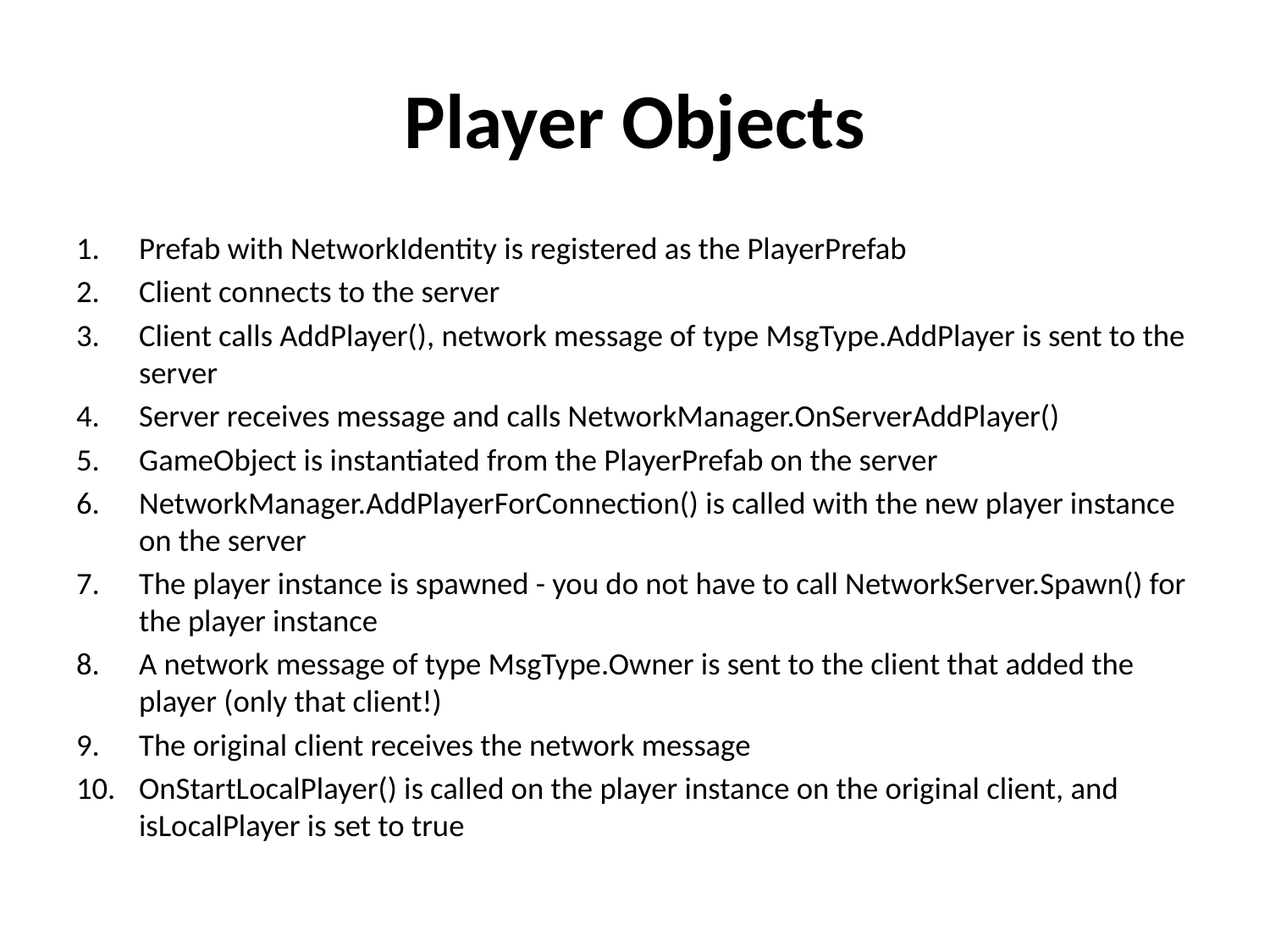

# Player Objects
Prefab with NetworkIdentity is registered as the PlayerPrefab
Client connects to the server
Client calls AddPlayer(), network message of type MsgType.AddPlayer is sent to the server
Server receives message and calls NetworkManager.OnServerAddPlayer()
GameObject is instantiated from the PlayerPrefab on the server
NetworkManager.AddPlayerForConnection() is called with the new player instance on the server
The player instance is spawned - you do not have to call NetworkServer.Spawn() for the player instance
A network message of type MsgType.Owner is sent to the client that added the player (only that client!)
The original client receives the network message
OnStartLocalPlayer() is called on the player instance on the original client, and isLocalPlayer is set to true